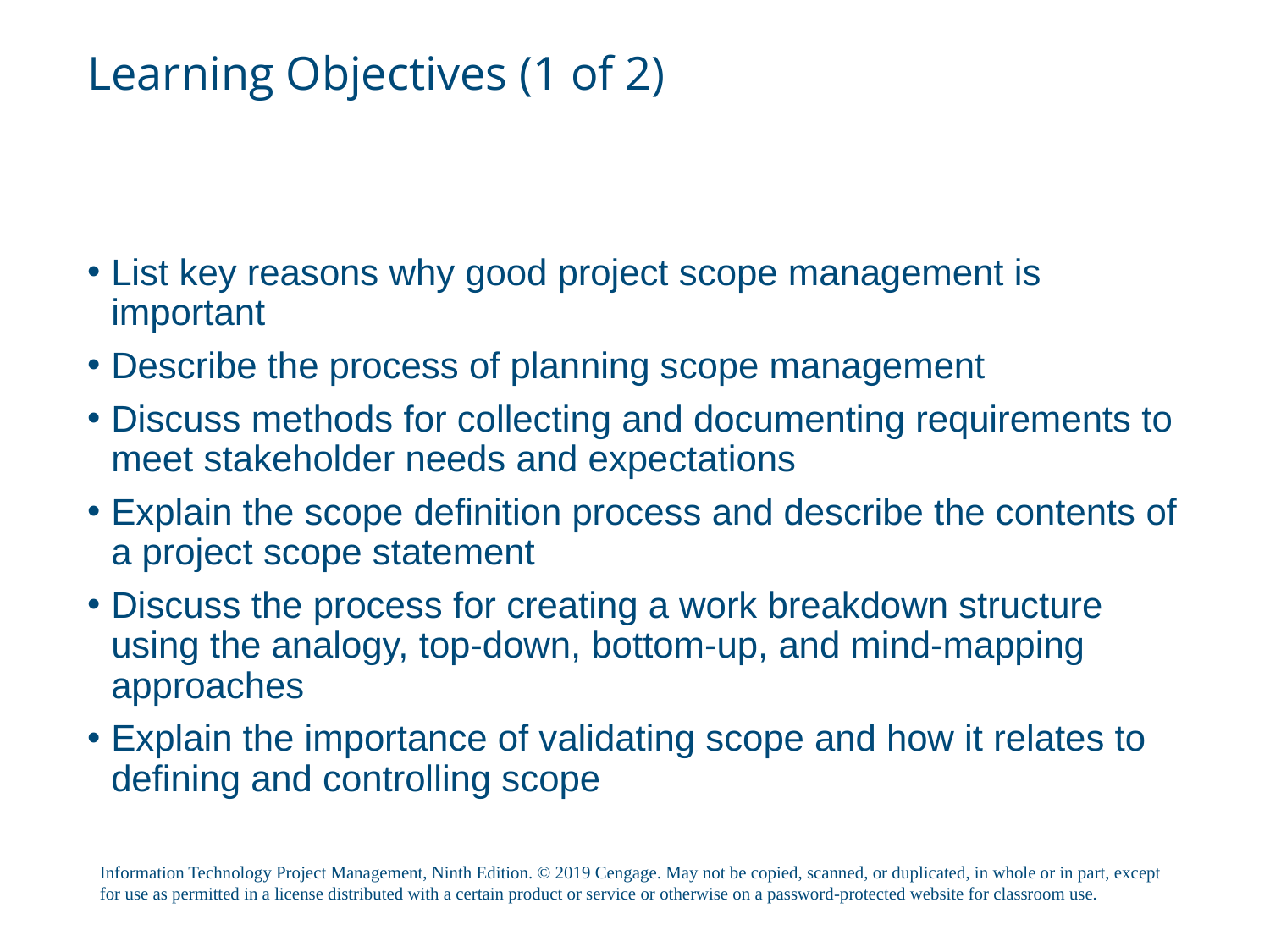

# Learning Objectives (1 of 2)
List key reasons why good project scope management is important
Describe the process of planning scope management
Discuss methods for collecting and documenting requirements to meet stakeholder needs and expectations
Explain the scope definition process and describe the contents of a project scope statement
Discuss the process for creating a work breakdown structure using the analogy, top-down, bottom-up, and mind-mapping approaches
Explain the importance of validating scope and how it relates to defining and controlling scope
Information Technology Project Management, Ninth Edition. © 2019 Cengage. May not be copied, scanned, or duplicated, in whole or in part, except for use as permitted in a license distributed with a certain product or service or otherwise on a password-protected website for classroom use.